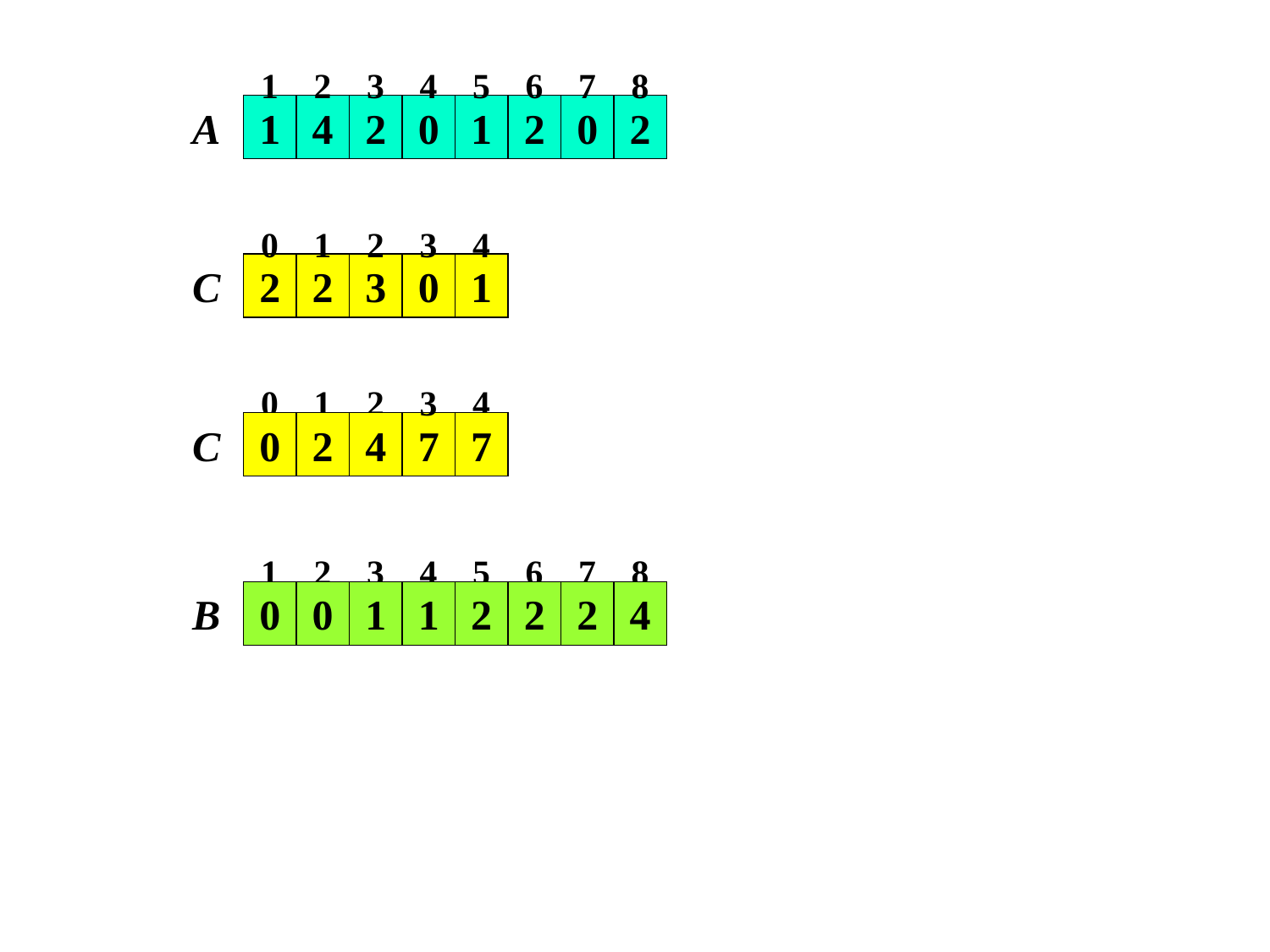

1
2
3
4
5
6
7
8
A
1
4
2
0
1
2
0
2
0
1
2
3
4
C
2
2
3
0
1
0
1
2
3
4
C
2
4
7
7
8
1
0
3
2
6
5
4
7
1
2
3
4
5
6
7
8
B

0
0
1
1
2
2
2
4